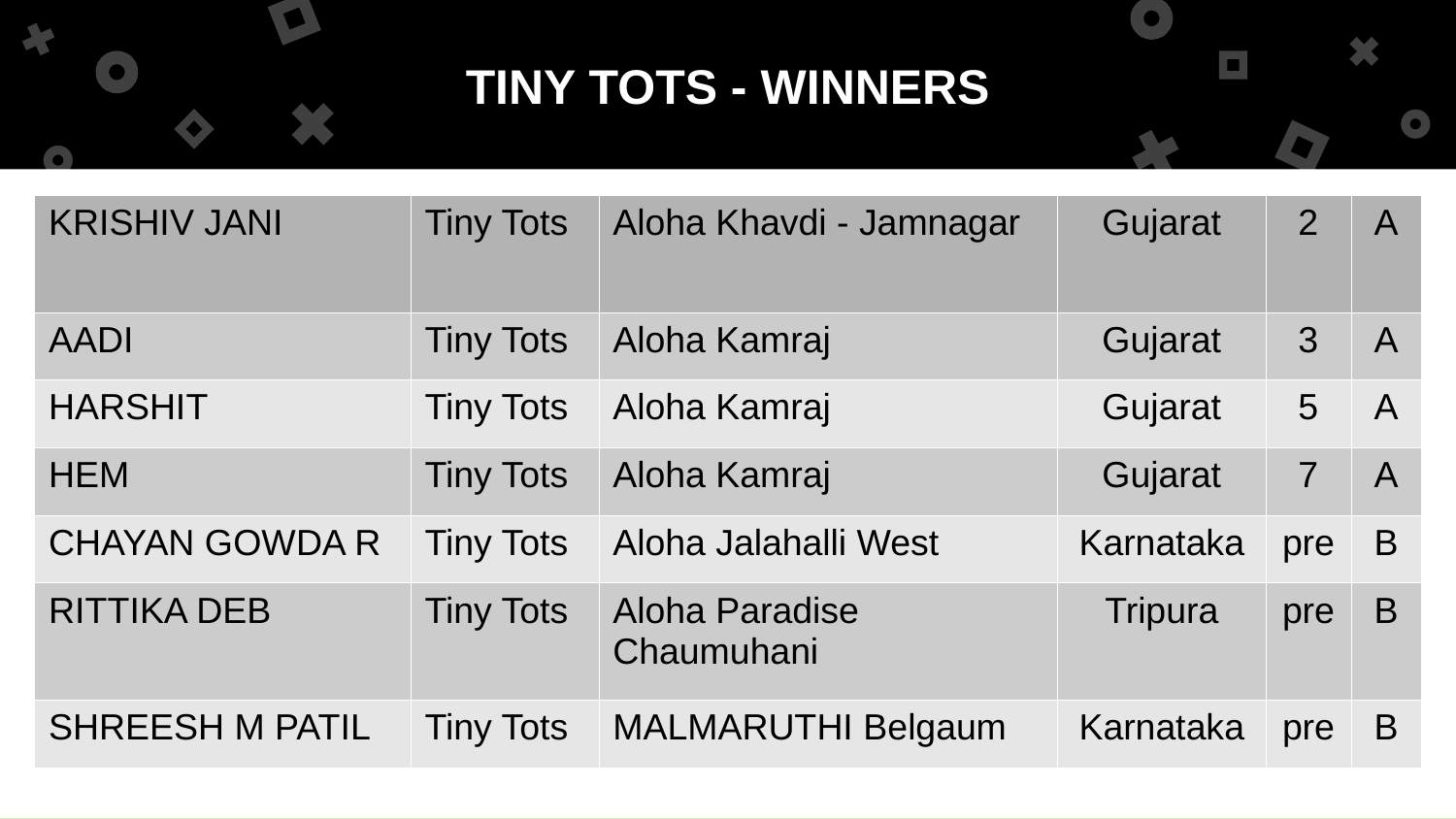

TINY TOTS - WINNERS
| KRISHIV JANI | Tiny Tots | Aloha Khavdi - Jamnagar | Gujarat | 2 | A |
| --- | --- | --- | --- | --- | --- |
| AADI | Tiny Tots | Aloha Kamraj | Gujarat | 3 | A |
| HARSHIT | Tiny Tots | Aloha Kamraj | Gujarat | 5 | A |
| HEM | Tiny Tots | Aloha Kamraj | Gujarat | 7 | A |
| CHAYAN GOWDA R | Tiny Tots | Aloha Jalahalli West | Karnataka | pre | B |
| RITTIKA DEB | Tiny Tots | Aloha Paradise Chaumuhani | Tripura | pre | B |
| SHREESH M PATIL | Tiny Tots | MALMARUTHI Belgaum | Karnataka | pre | B |